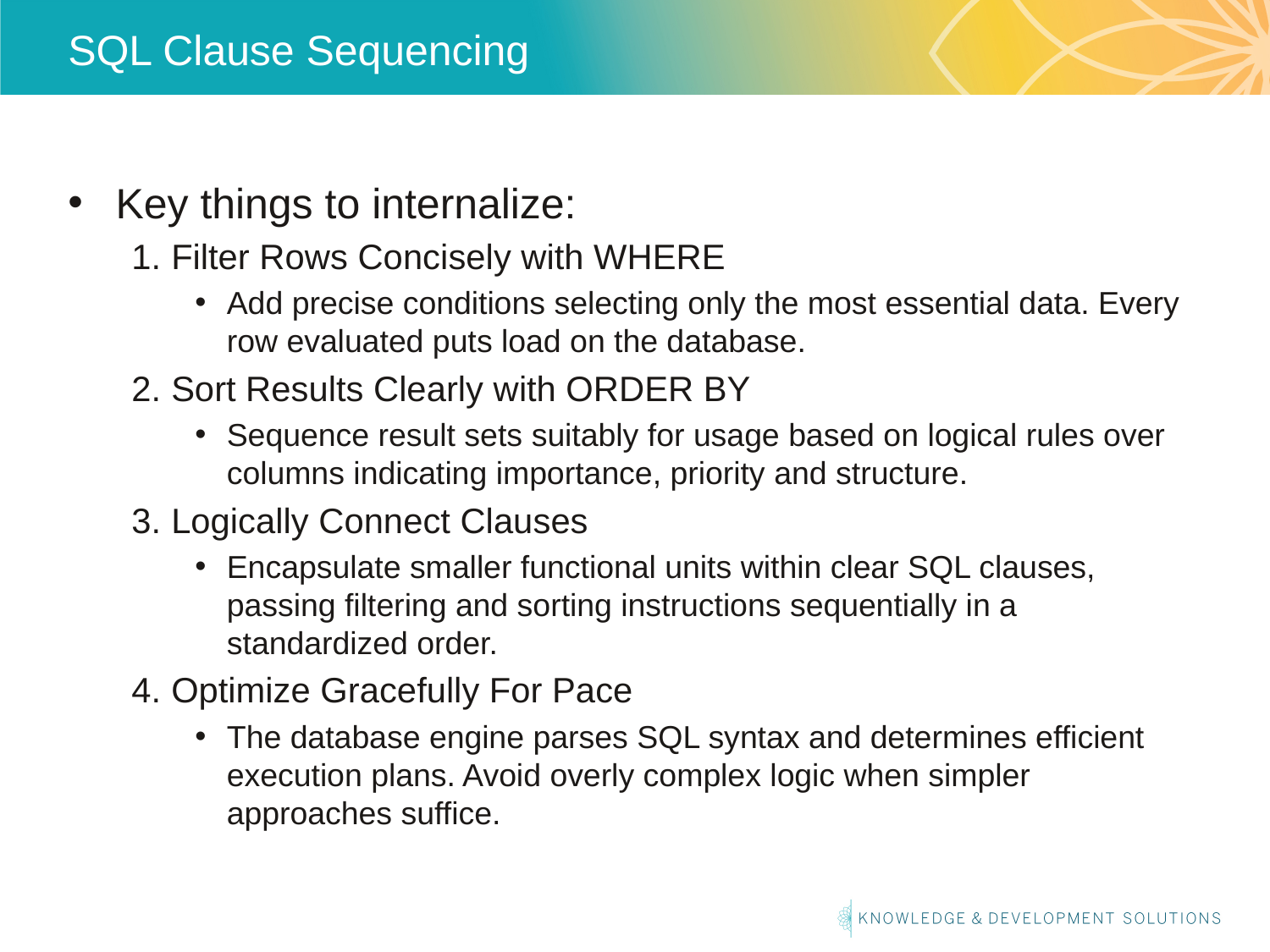

# SQL Clause Sequencing
Key things to internalize:
Filter Rows Concisely with WHERE
Add precise conditions selecting only the most essential data. Every row evaluated puts load on the database.
Sort Results Clearly with ORDER BY
Sequence result sets suitably for usage based on logical rules over columns indicating importance, priority and structure.
Logically Connect Clauses
Encapsulate smaller functional units within clear SQL clauses, passing filtering and sorting instructions sequentially in a standardized order.
Optimize Gracefully For Pace
The database engine parses SQL syntax and determines efficient execution plans. Avoid overly complex logic when simpler approaches suffice.

.